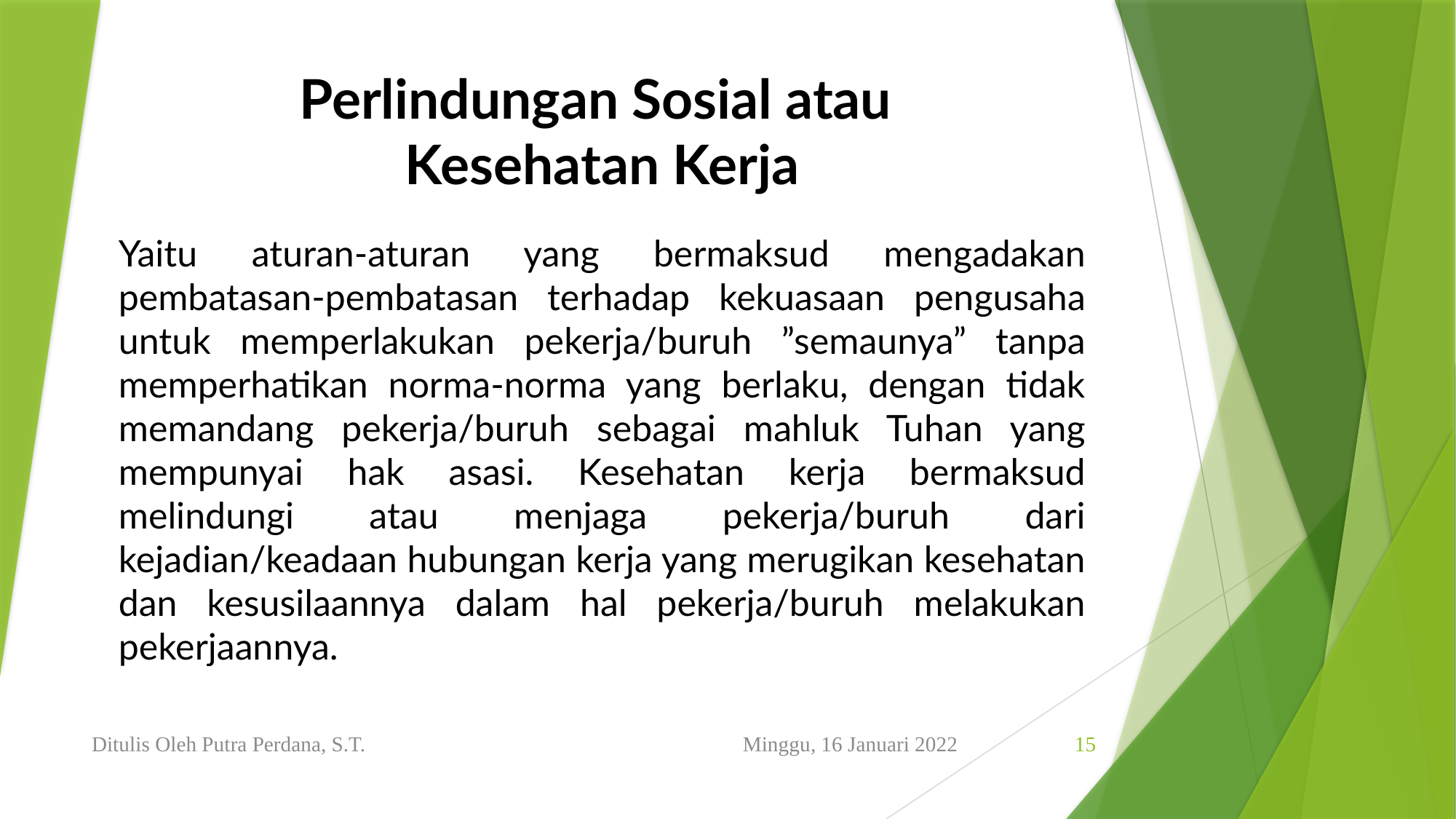

Perlindungan Sosial atau
Kesehatan Kerja
Yaitu aturan-aturan yang bermaksud mengadakan pembatasan-pembatasan terhadap kekuasaan pengusaha untuk memperlakukan pekerja/buruh ”semaunya” tanpa memperhatikan norma-norma yang berlaku, dengan tidak memandang pekerja/buruh sebagai mahluk Tuhan yang mempunyai hak asasi. Kesehatan kerja bermaksud melindungi atau menjaga pekerja/buruh dari kejadian/keadaan hubungan kerja yang merugikan kesehatan dan kesusilaannya dalam hal pekerja/buruh melakukan pekerjaannya.
Ditulis Oleh Putra Perdana, S.T.
Minggu, 16 Januari 2022
15